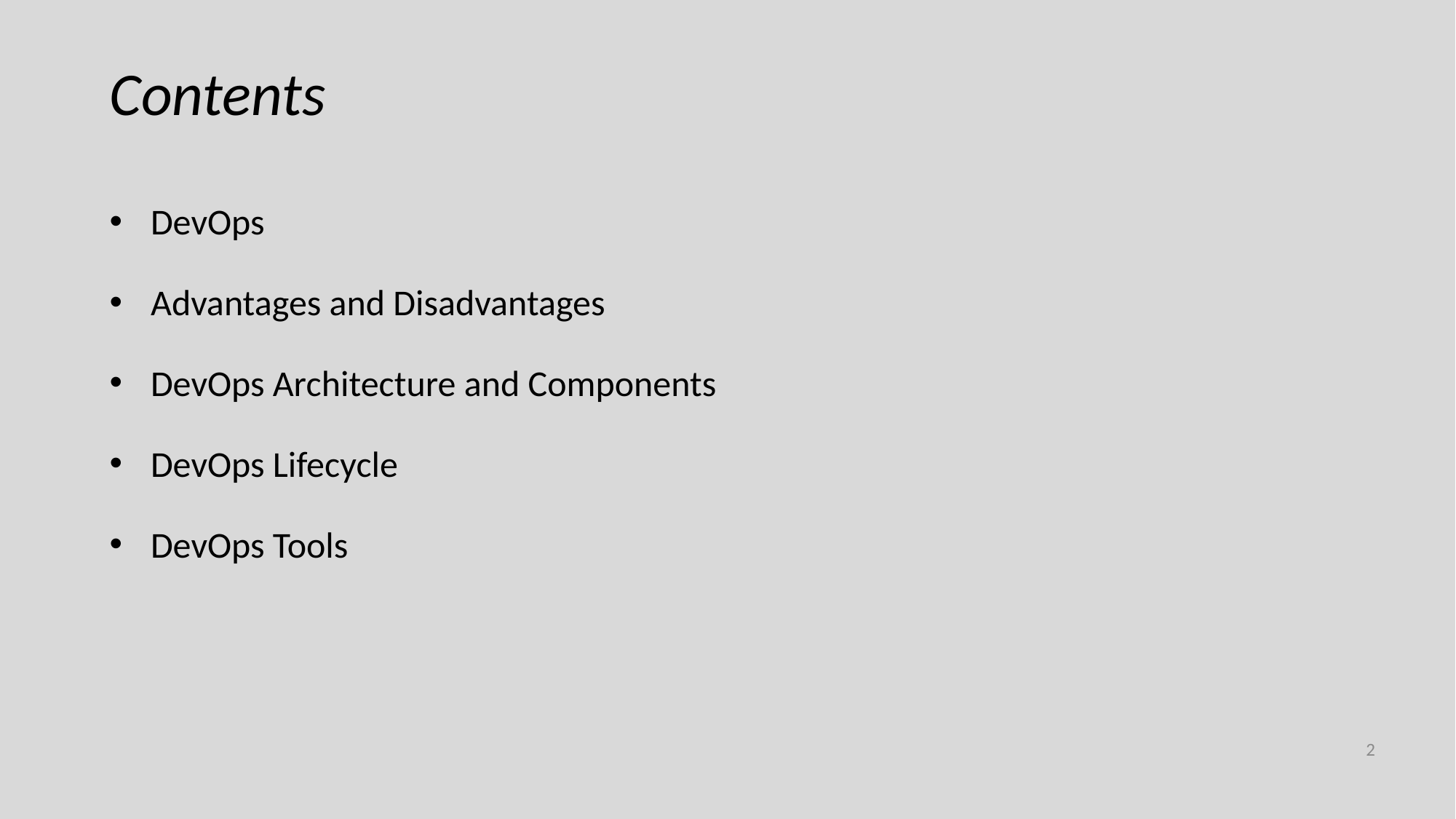

# Contents
DevOps
Advantages and Disadvantages
DevOps Architecture and Components
DevOps Lifecycle
DevOps Tools

2